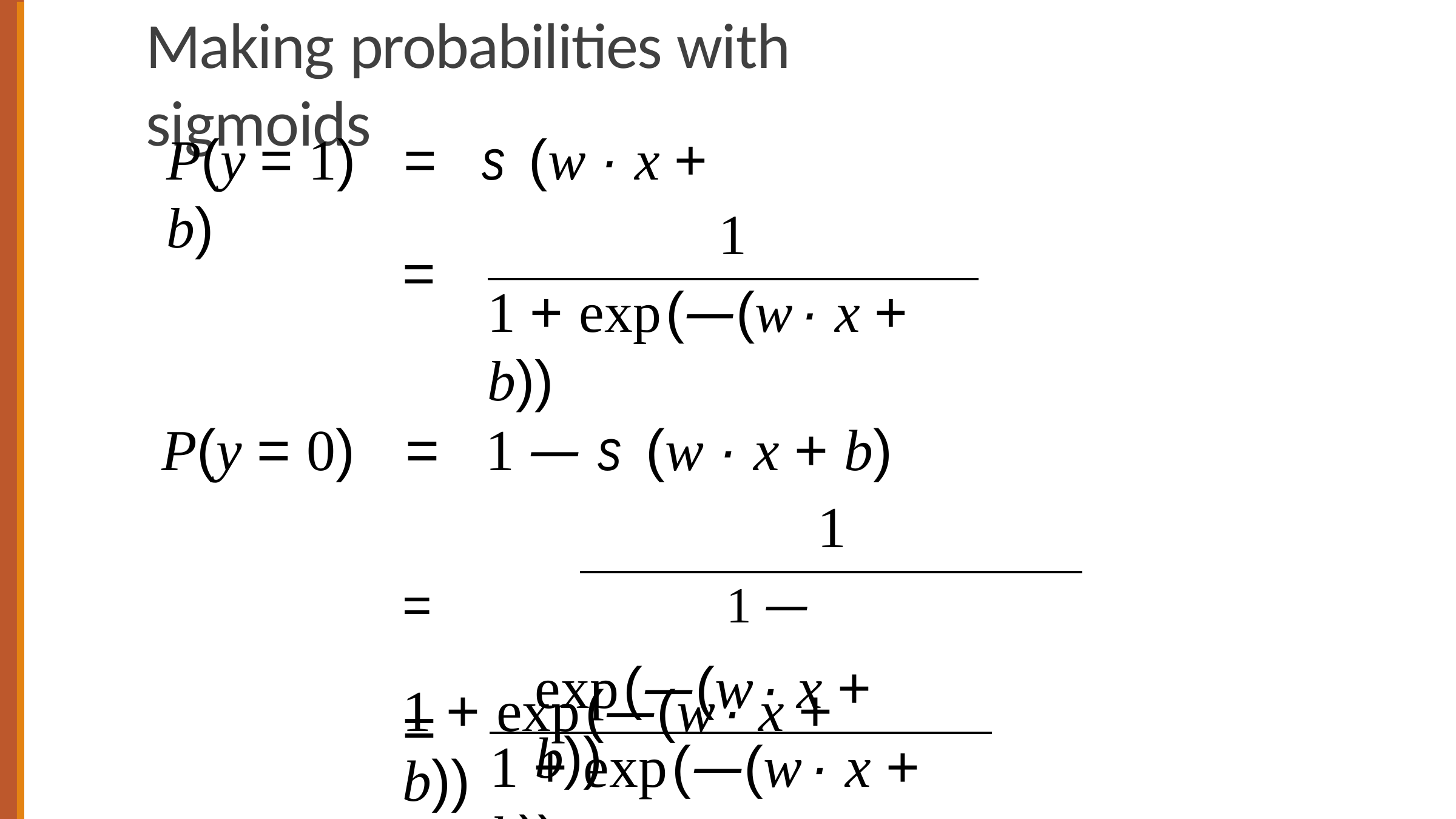

# Making probabilities with sigmoids
P(y = 1)	=	s (w · x + b)
1
=
1 + exp(—(w· x + b))

P(y = 0)	=	1 — s (w · x + b)
1
=	1 — 1 + exp(—(w· x + b))

exp(—(w· x + b))
=
1 + exp(—(w· x + b))